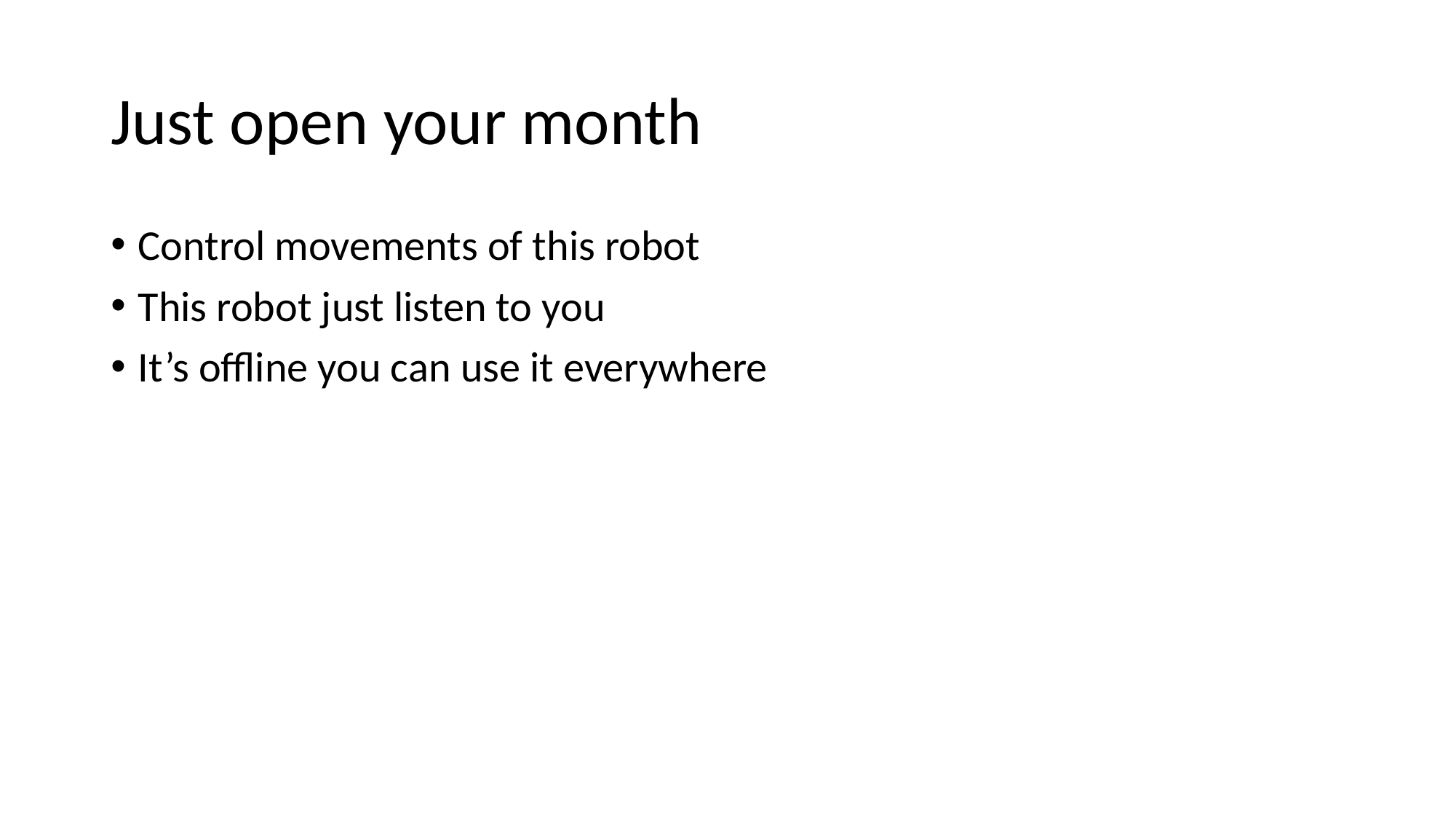

# Just open your month
Control movements of this robot
This robot just listen to you
It’s offline you can use it everywhere